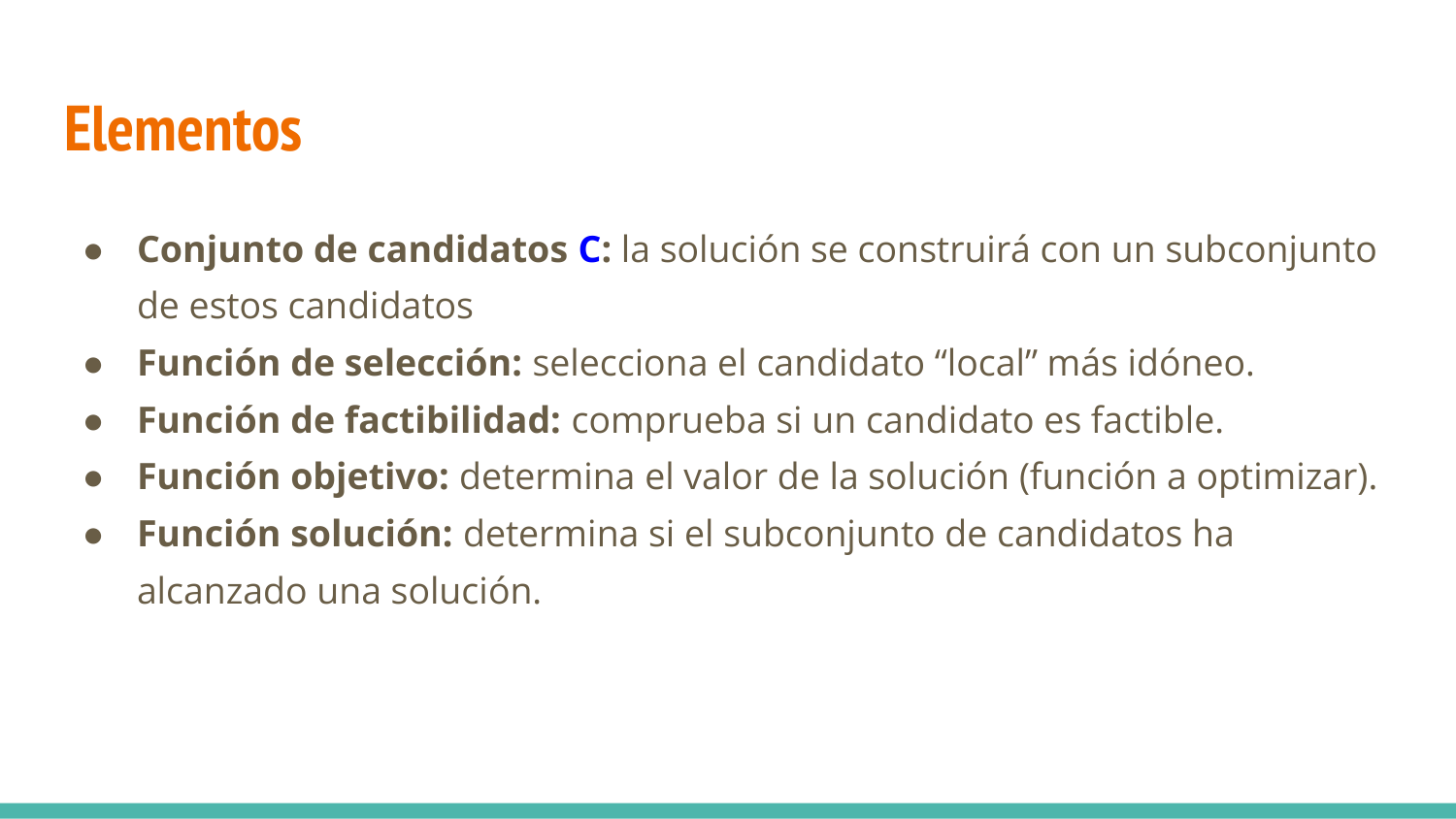

# Elementos
Conjunto de candidatos C: la solución se construirá con un subconjunto de estos candidatos
Función de selección: selecciona el candidato “local” más idóneo.
Función de factibilidad: comprueba si un candidato es factible.
Función objetivo: determina el valor de la solución (función a optimizar).
Función solución: determina si el subconjunto de candidatos ha alcanzado una solución.